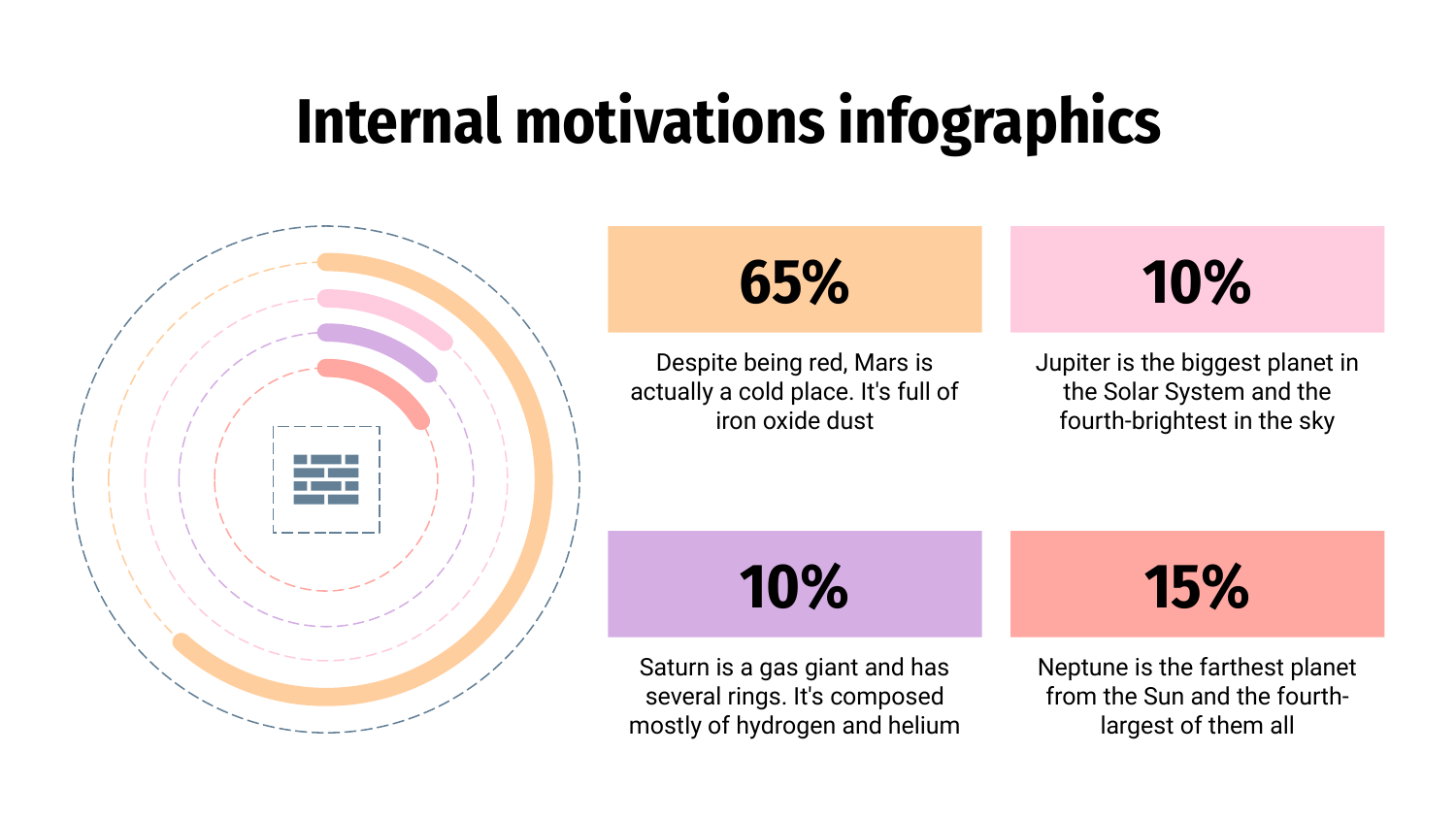

# Internal motivations infographics
65%
10%

Despite being red, Mars is actually a cold place. It's full of iron oxide dust
Jupiter is the biggest planet in the Solar System and the fourth-brightest in the sky

10%
15%
Saturn is a gas giant and has several rings. It's composed mostly of hydrogen and helium
Neptune is the farthest planet from the Sun and the fourth-largest of them all